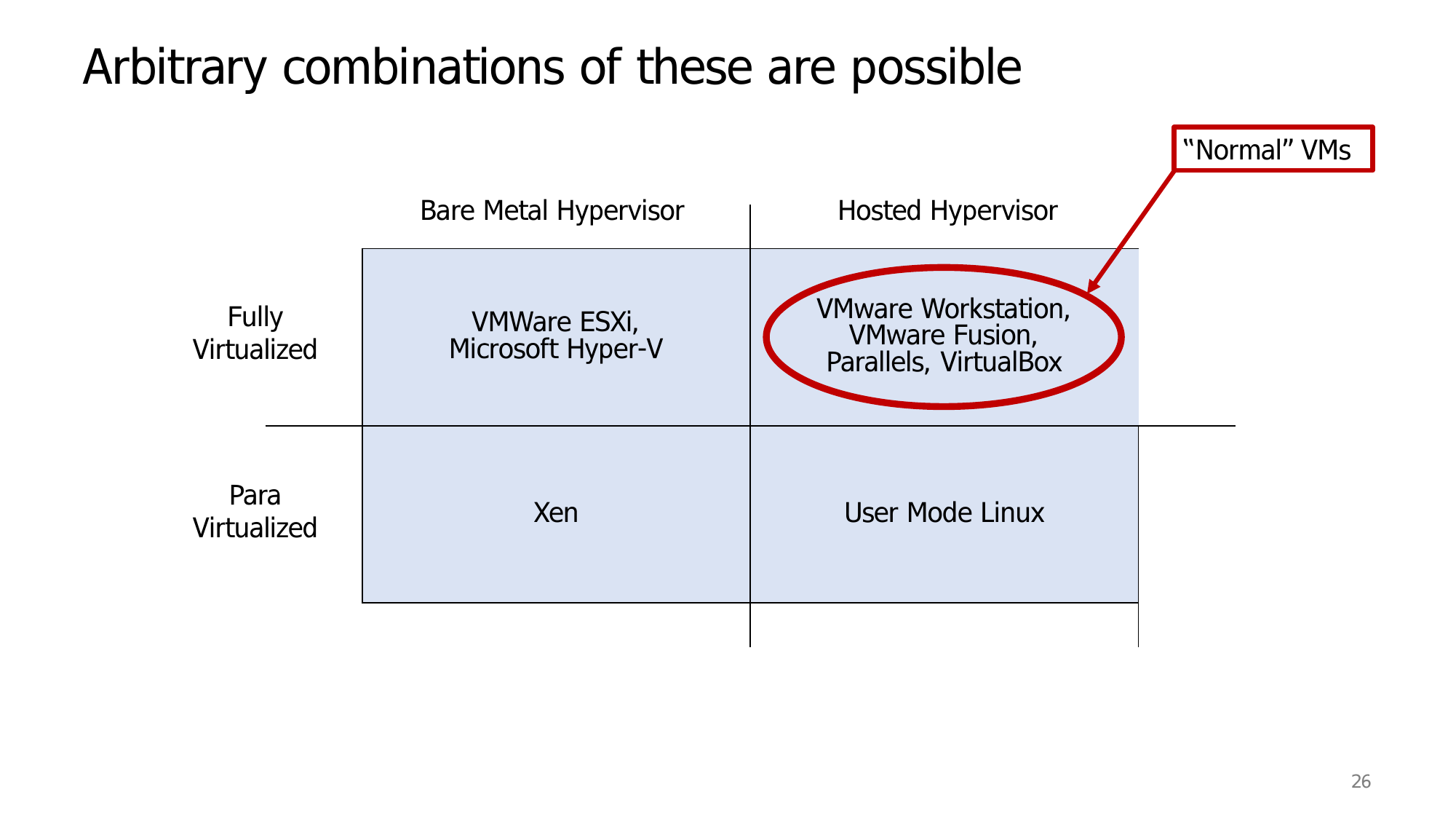

# Arbitrary combinations of these are possible
“Normal” VMs
Bare Metal Hypervisor
Hosted Hypervisor
|  |  |  |  |
| --- | --- | --- | --- |
|  | VMWare ESXi, Microsoft Hyper-V | VMware Workstation, VMware Fusion, Parallels, VirtualBox |  |
|  | Xen | User Mode Linux |  |
|  |  |  |  |

Fully
Virtualized
Para
Virtualized
26